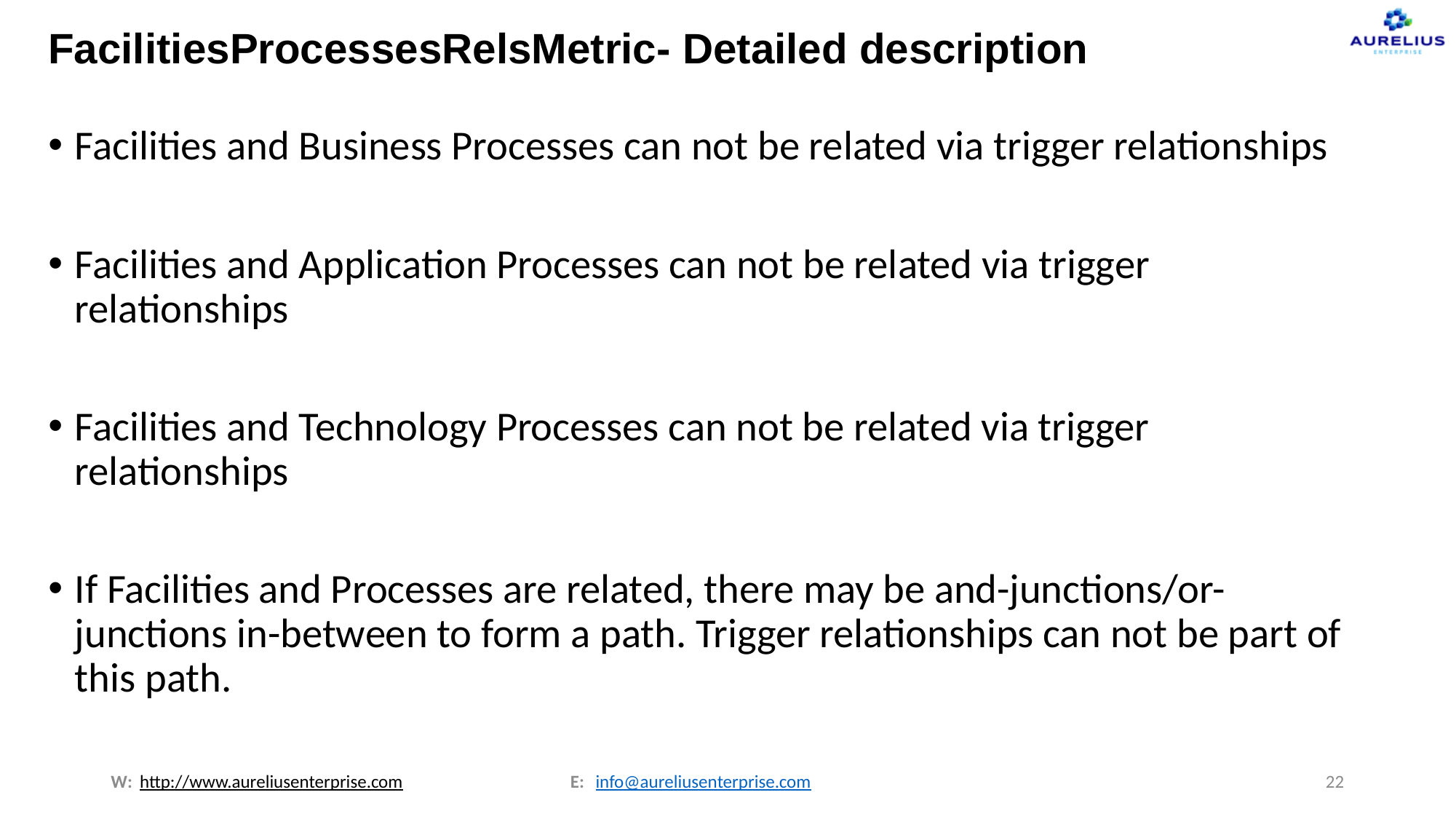

# FacilitiesProcessesRelsMetric- Detailed description
Facilities and Business Processes can not be related via trigger relationships

Facilities and Application Processes can not be related via trigger relationships

Facilities and Technology Processes can not be related via trigger relationships

If Facilities and Processes are related, there may be and-junctions/or-junctions in-between to form a path. Trigger relationships can not be part of this path.
W:
E:
22